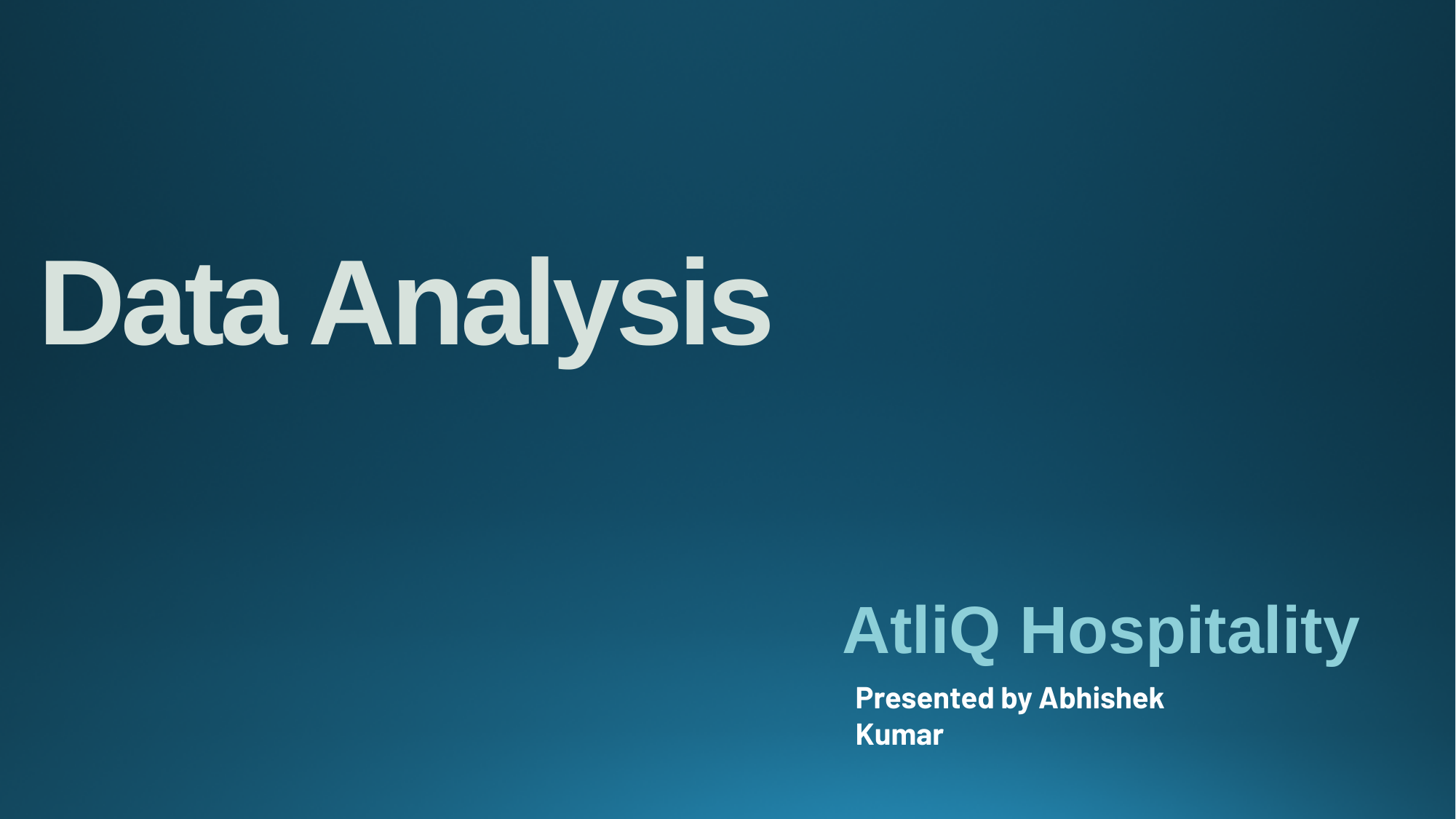

# Data Analysis
AtliQ Hospitality
Presented by Abhishek Kumar